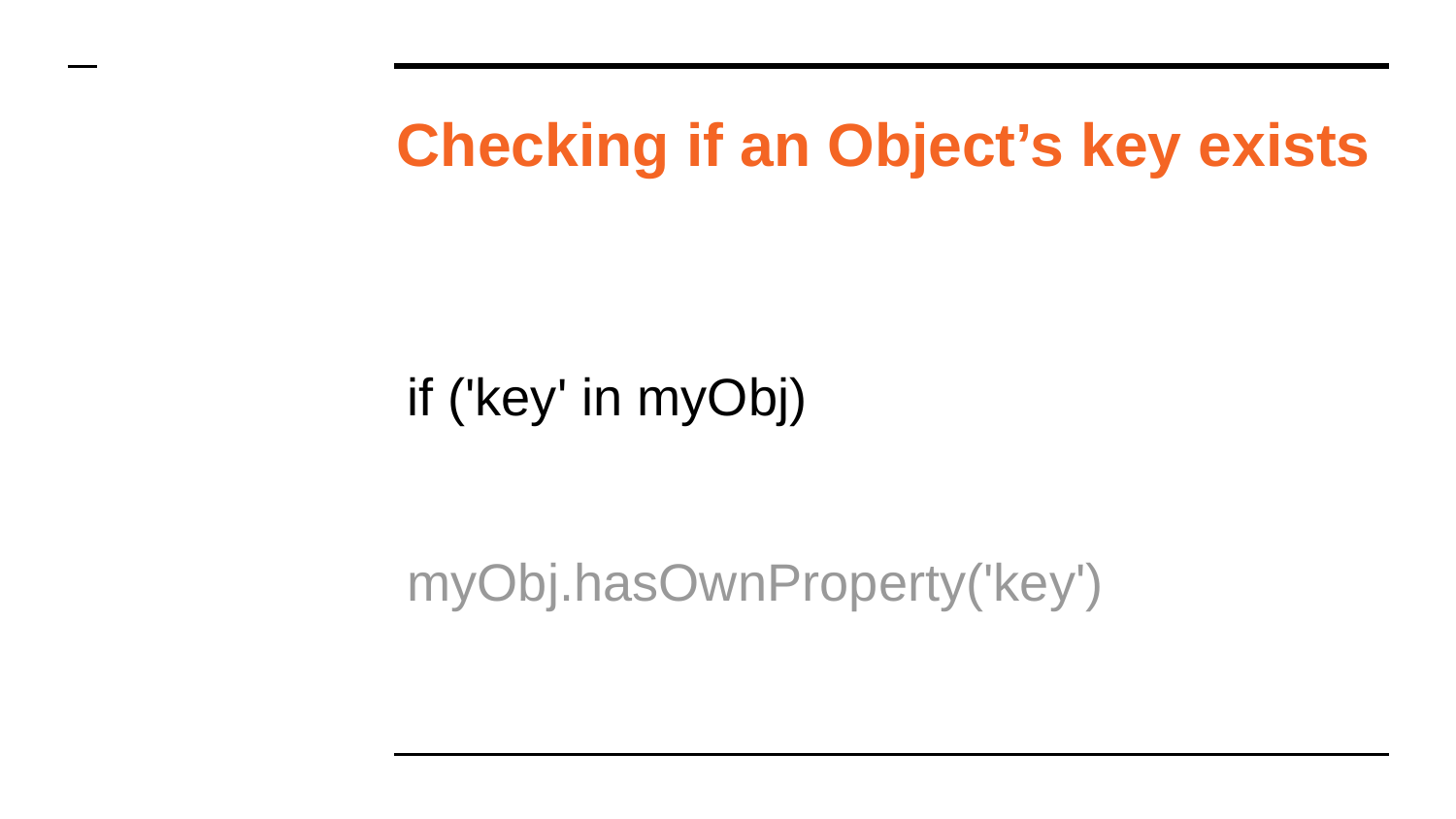

# Checking if an Object’s key exists
if ('key' in myObj)

myObj.hasOwnProperty('key')